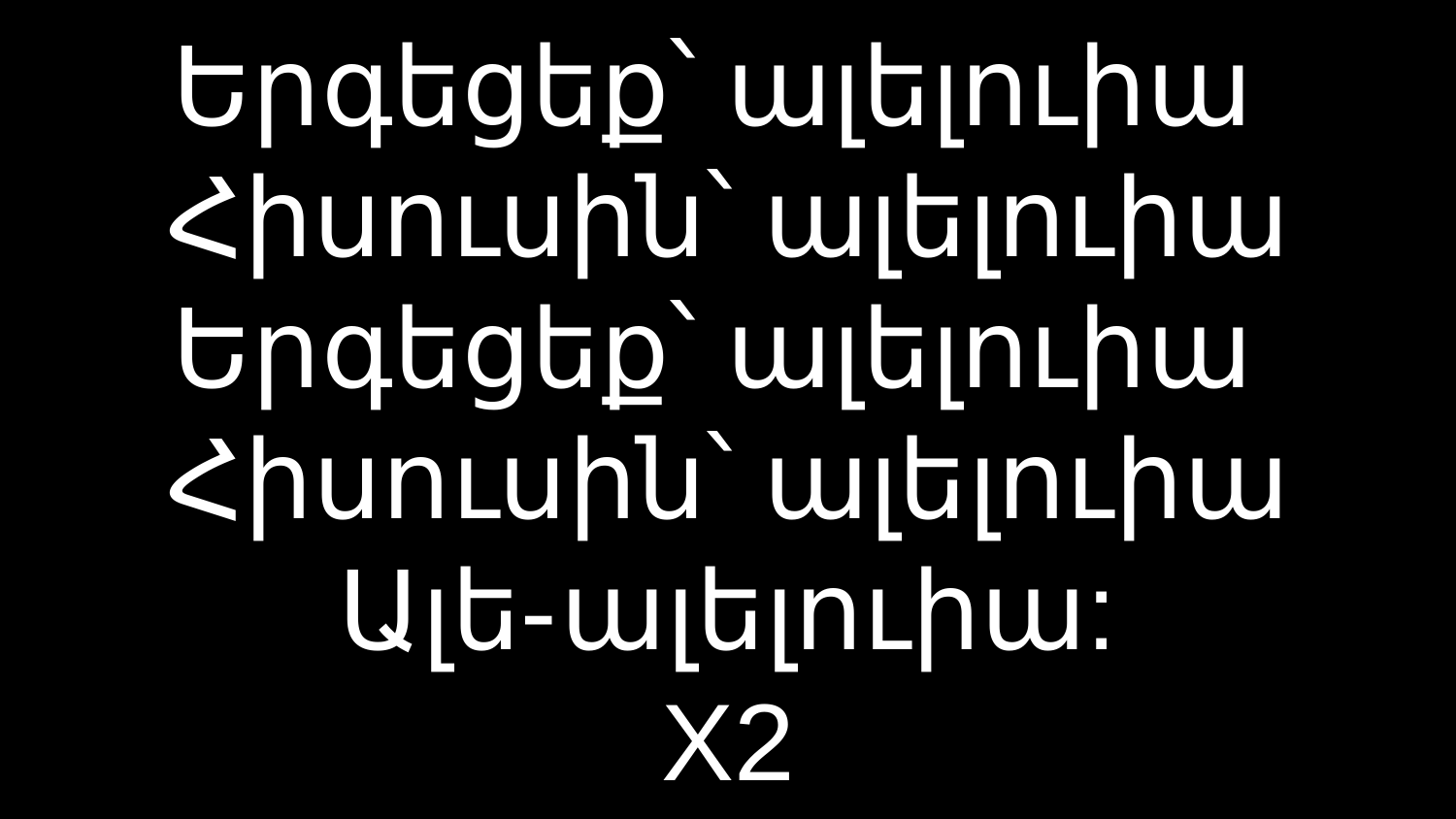

# Երգեցեք՝ ալելուիա Հիսուսին՝ ալելուիա Երգեցեք՝ ալելուիա Հիսուսին՝ ալելուիա Ալե-ալելուիա: X2